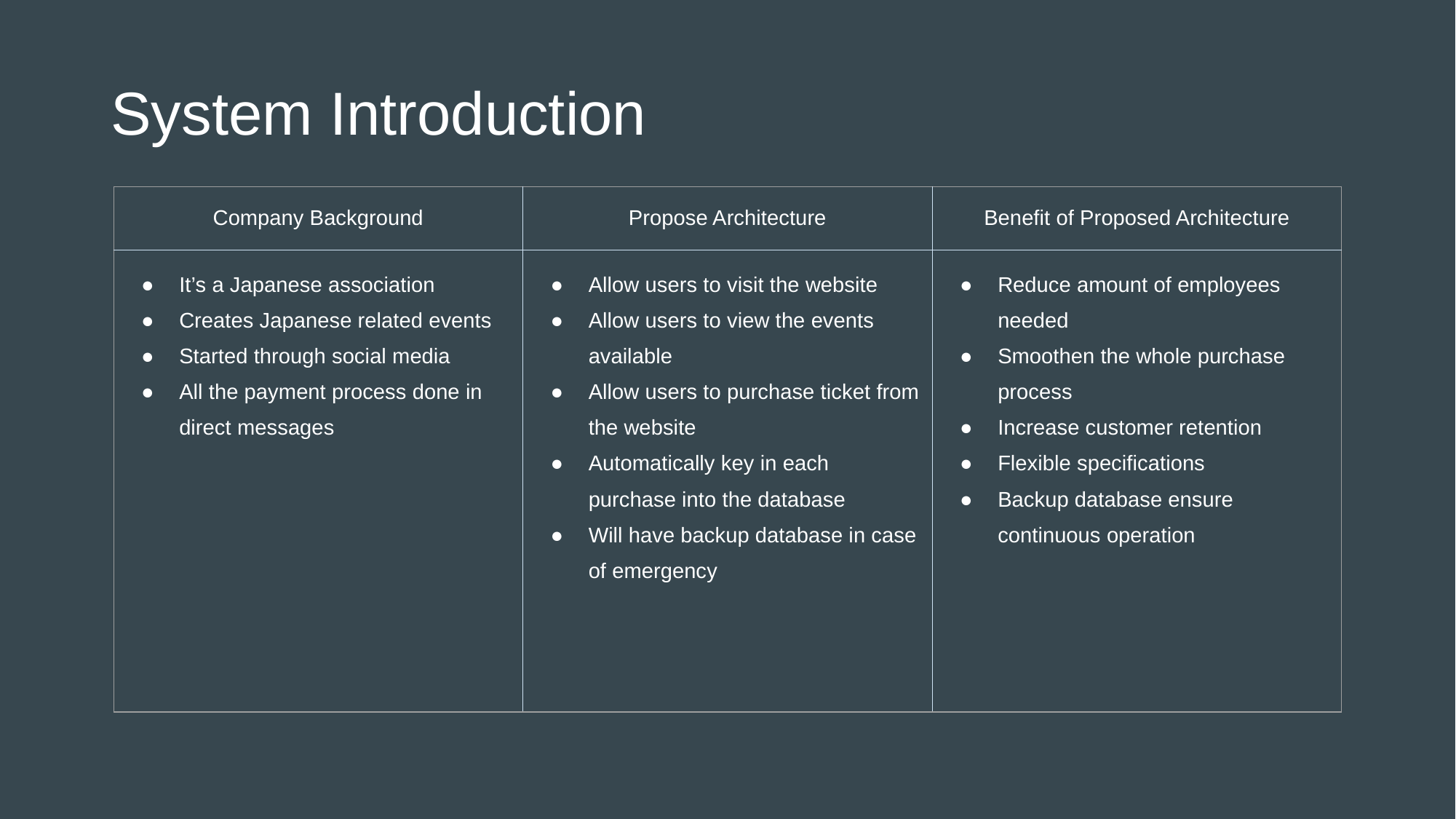

# System Introduction
| Company Background | Propose Architecture | Benefit of Proposed Architecture |
| --- | --- | --- |
| It’s a Japanese association Creates Japanese related events Started through social media All the payment process done in direct messages | Allow users to visit the website Allow users to view the events available Allow users to purchase ticket from the website Automatically key in each purchase into the database Will have backup database in case of emergency | Reduce amount of employees needed Smoothen the whole purchase process Increase customer retention Flexible specifications Backup database ensure continuous operation |